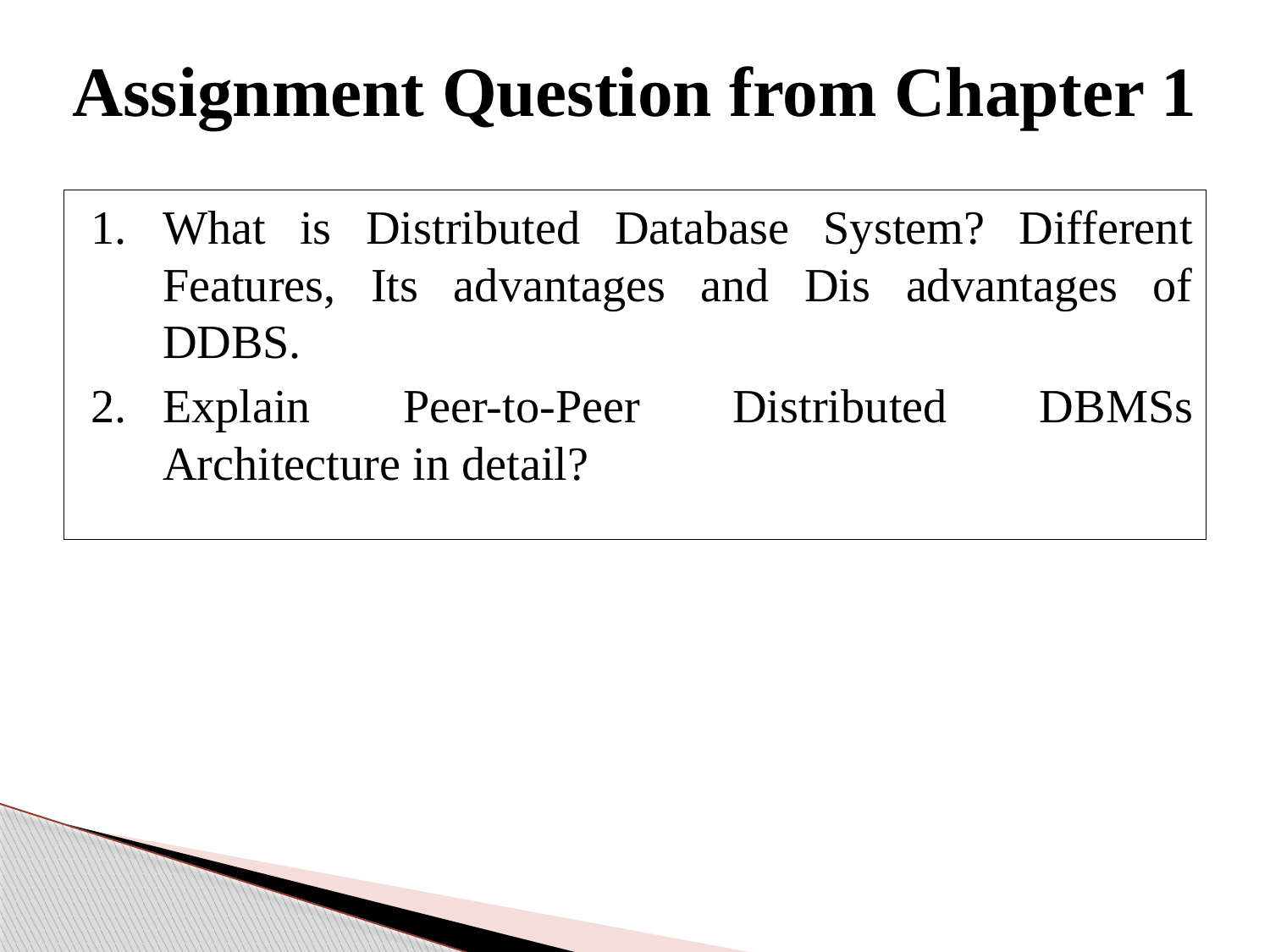

# Assignment Question from Chapter 1
What is Distributed Database System? Different Features, Its advantages and Dis advantages of DDBS.
Explain Peer-to-Peer Distributed DBMSs Architecture in detail?